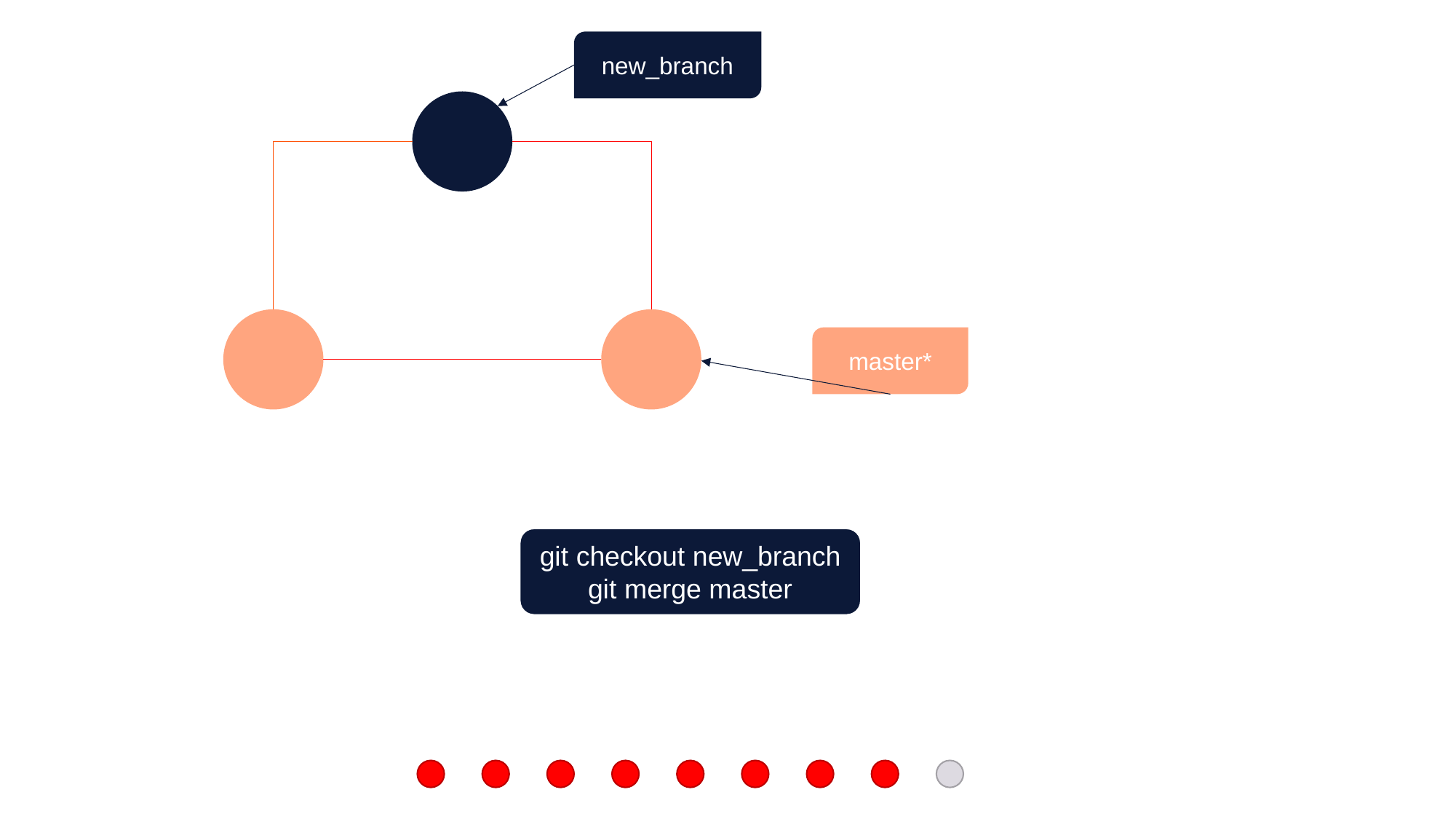

new_branch

master*
git checkout new_branch
git merge master